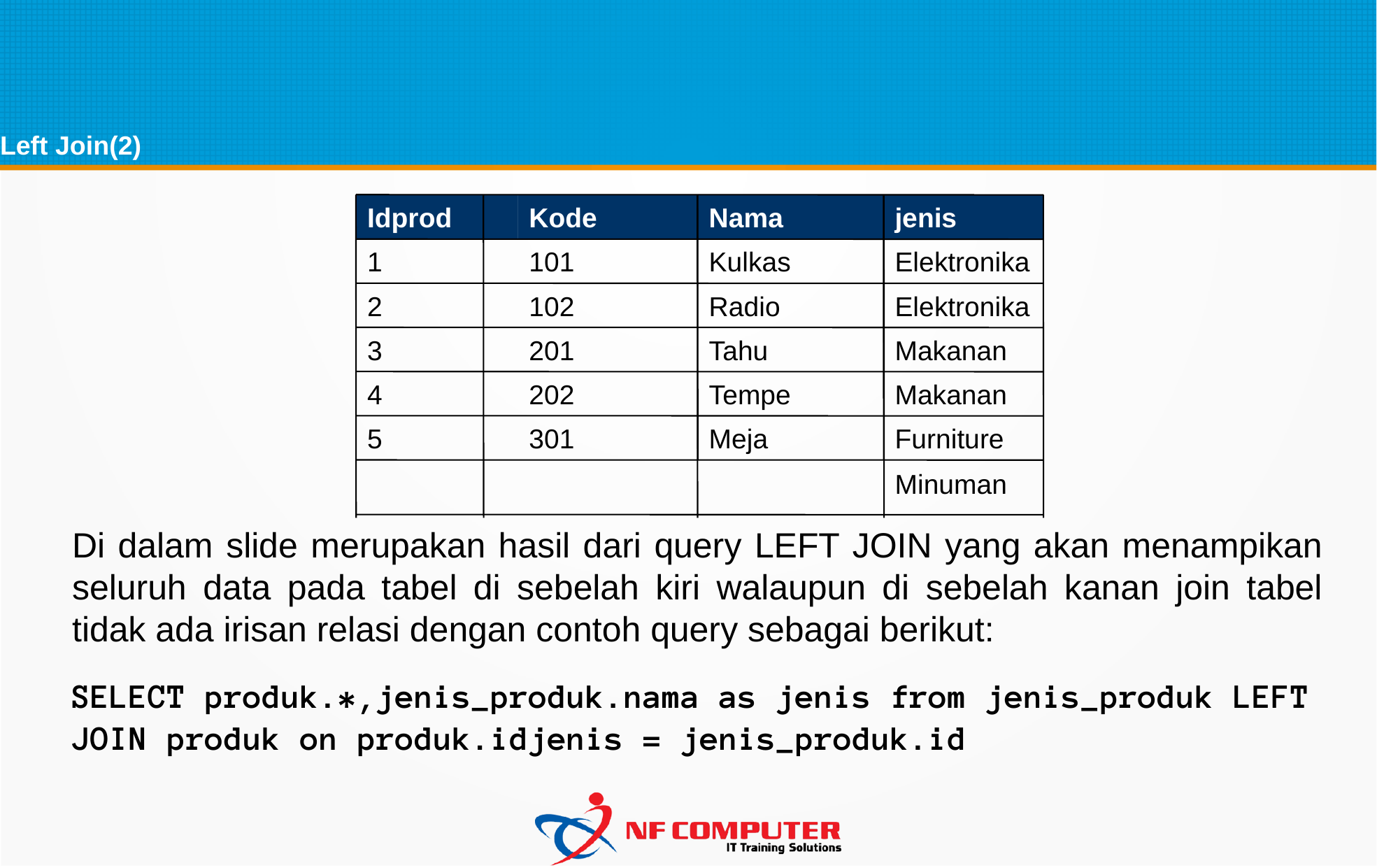

Idprod

Kode

Nama

jenis

1

101
Kulkas
Elektronika
2

102
Radio
Elektronika
3

201
Tahu
Makanan
4

202
Tempe
Makanan
5

301
Meja
Furniture

Minuman

Left Join(2)
Di dalam slide merupakan hasil dari query LEFT JOIN yang akan menampikan seluruh data pada tabel di sebelah kiri walaupun di sebelah kanan join tabel tidak ada irisan relasi dengan contoh query sebagai berikut:

SELECT produk.*,jenis_produk.nama as jenis from jenis_produk LEFT JOIN produk on produk.idjenis = jenis_produk.id